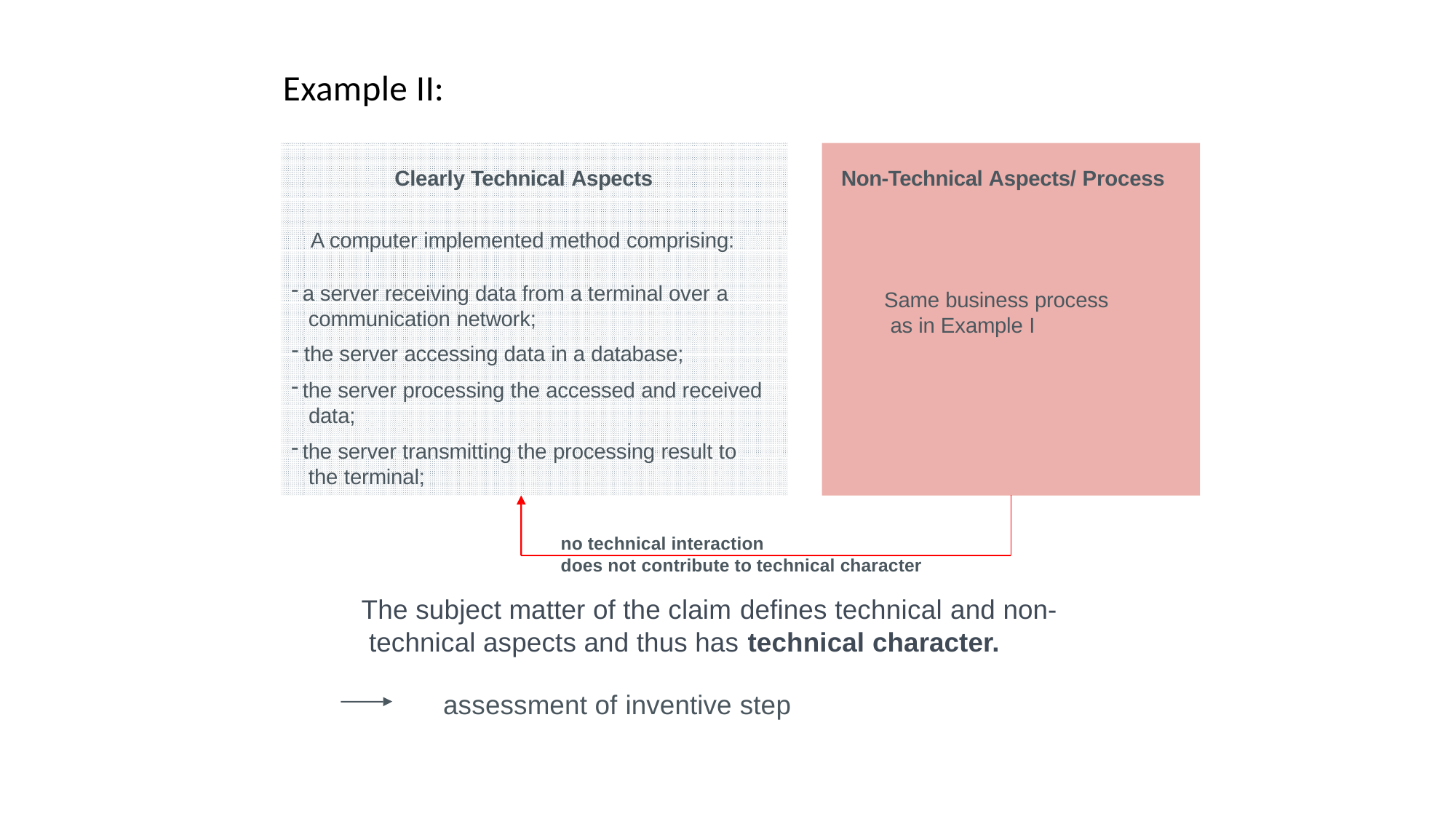

# Example II:

Non-Technical Aspects/ Process
Clearly Technical Aspects

A computer implemented method comprising:

a server receiving data from a terminal over a  communication network;
the server accessing data in a database;
the server processing the accessed and received  data;
the server transmitting the processing result to  the terminal;
Same business process  as in Example I

no technical interaction
does not contribute to technical character

The subject matter of the claim defines technical and non-  technical aspects and thus has technical character.

assessment of inventive step